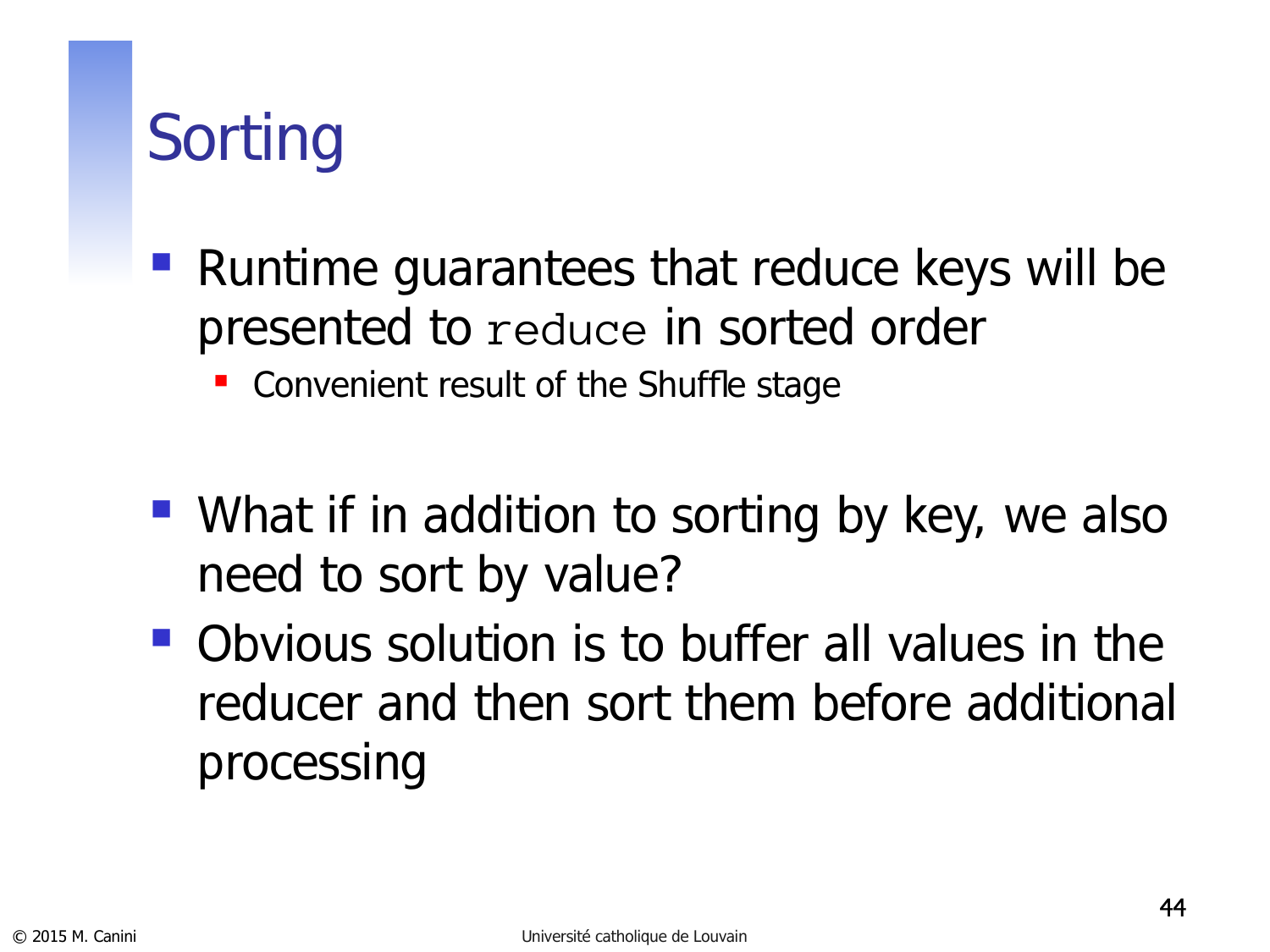

# Sorting
Runtime guarantees that reduce keys will be presented to reduce in sorted order
Convenient result of the Shuffle stage

What if in addition to sorting by key, we also need to sort by value?
Obvious solution is to buffer all values in the reducer and then sort them before additional processing
44
Université catholique de Louvain